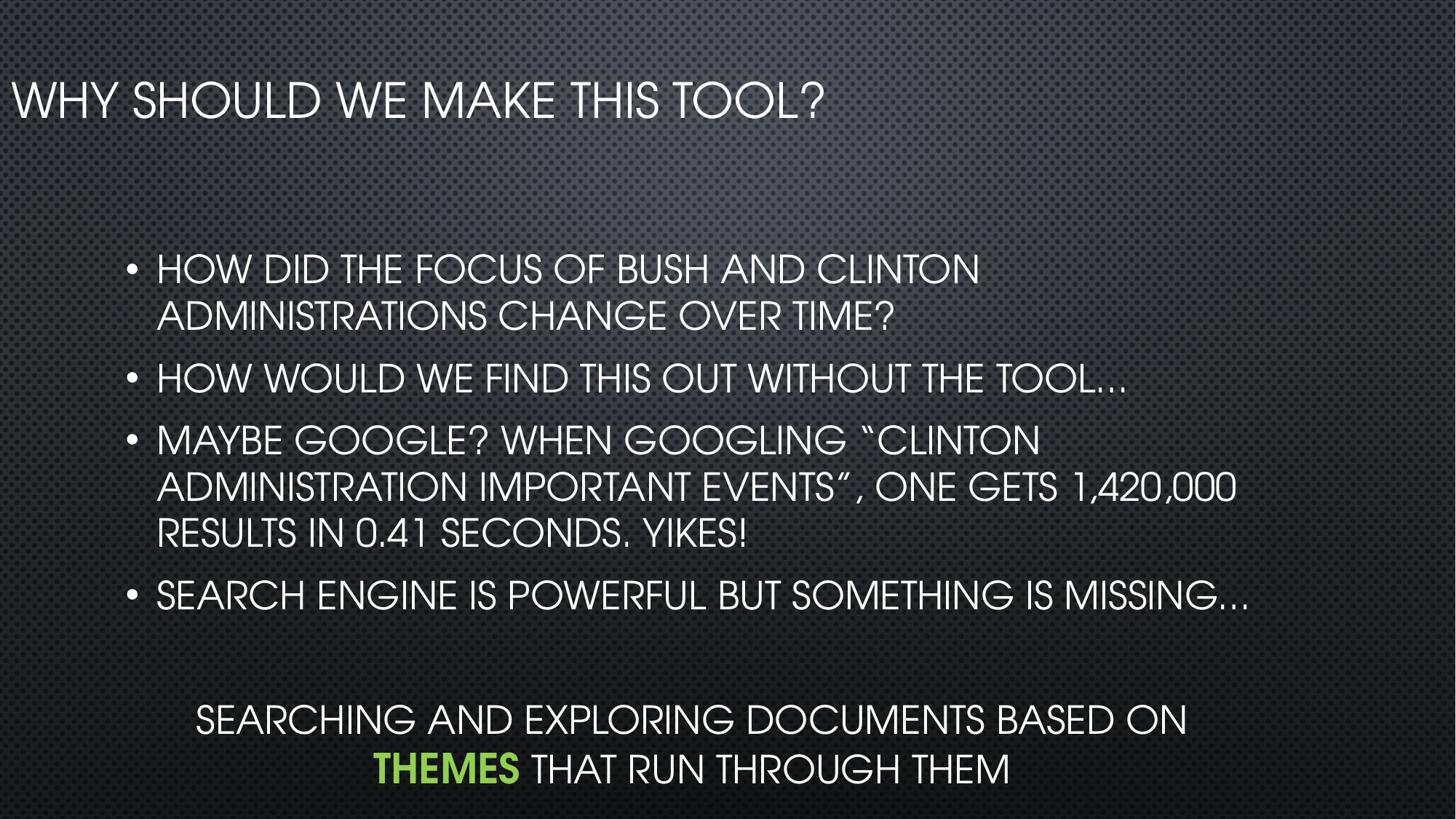

# Why should we make this tool?
How did the focus of Bush and Clinton administrations change over time?
How would we find this out without the tool…
Maybe Google? When googling “Clinton administration important events”, one gets 1,420,000 results in 0.41 seconds. Yikes!
Search engine is powerful but something is missing…

SEARCHING AND EXPLORING DOCUMENTS BASED ON THEMES THAT RUN THROUGH THEM